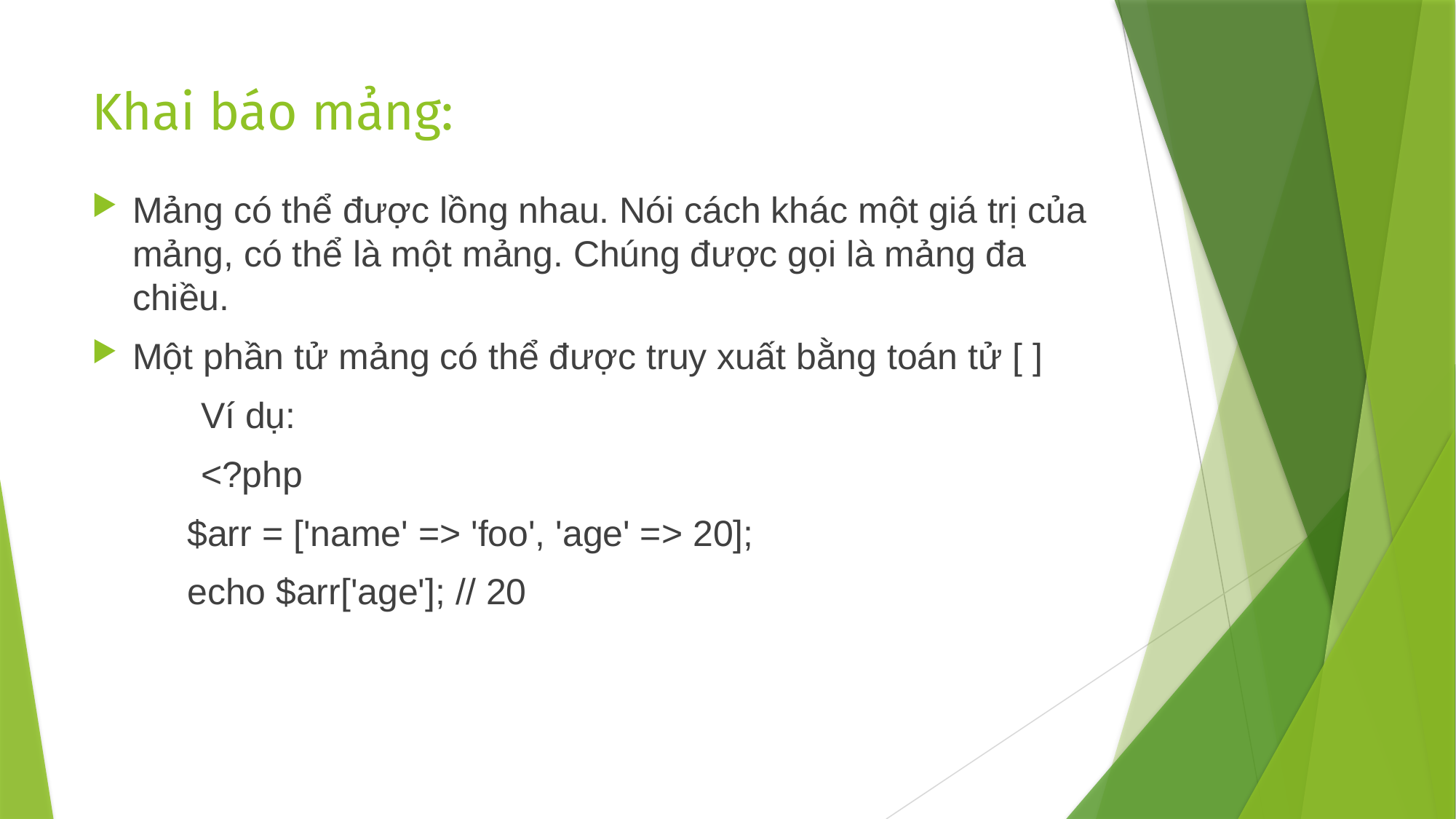

# Khai báo mảng:
Mảng có thể được lồng nhau. Nói cách khác một giá trị của mảng, có thể là một mảng. Chúng được gọi là mảng đa chiều.
Một phần tử mảng có thể được truy xuất bằng toán tử [ ]
 	Ví dụ:
	<?php
$arr = ['name' => 'foo', 'age' => 20];
echo $arr['age']; // 20